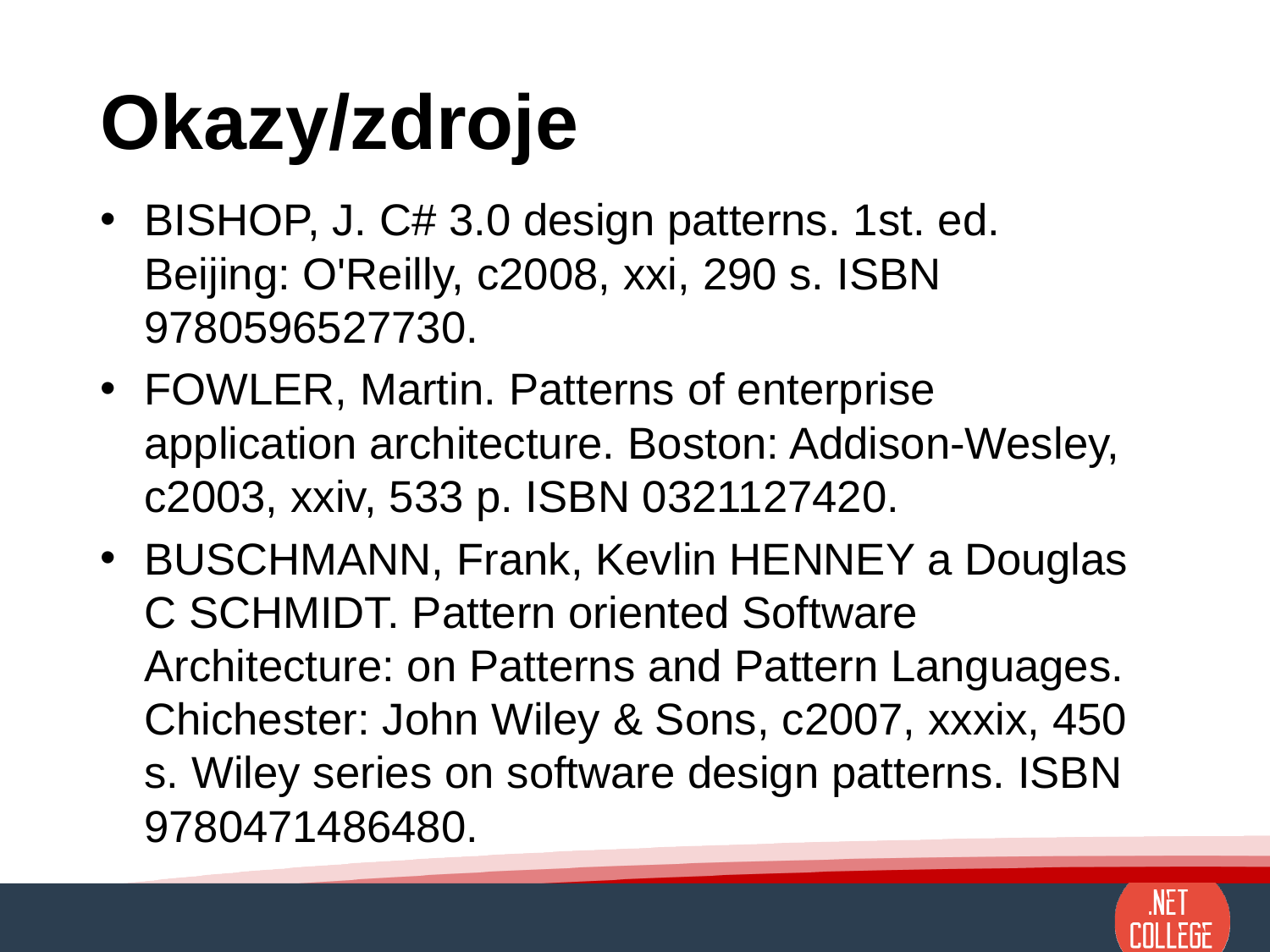

# Okazy/zdroje
BISHOP, J. C# 3.0 design patterns. 1st. ed. Beijing: O'Reilly, c2008, xxi, 290 s. ISBN 9780596527730.
FOWLER, Martin. Patterns of enterprise application architecture. Boston: Addison-Wesley, c2003, xxiv, 533 p. ISBN 0321127420.
BUSCHMANN, Frank, Kevlin HENNEY a Douglas C SCHMIDT. Pattern oriented Software Architecture: on Patterns and Pattern Languages. Chichester: John Wiley & Sons, c2007, xxxix, 450 s. Wiley series on software design patterns. ISBN 9780471486480.